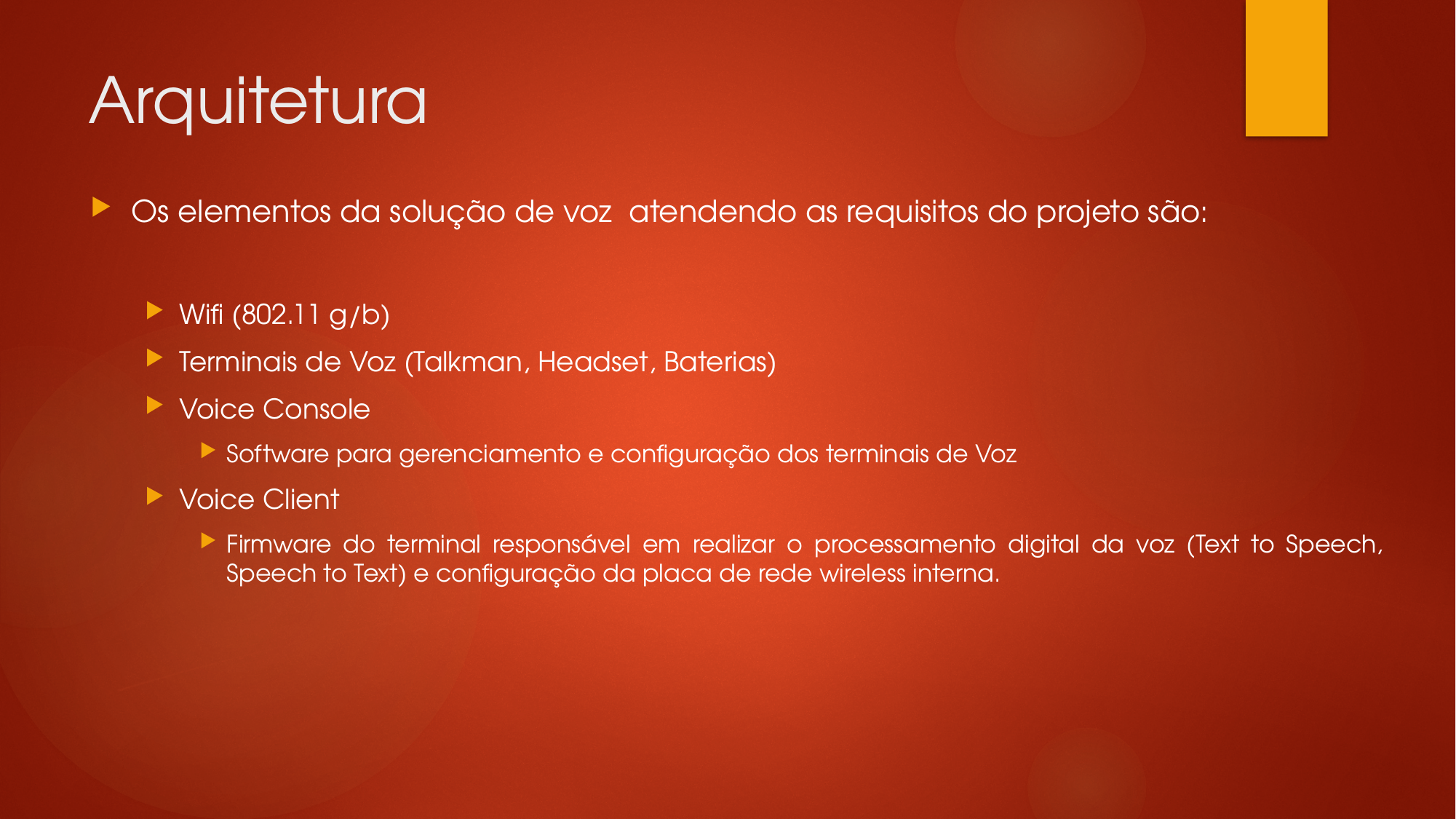

# Arquitetura
Os elementos da solução de voz  atendendo as requisitos do projeto são:

Wifi (802.11 g/b)
Terminais de Voz (Talkman, Headset, Baterias)
Voice Console
Software para gerenciamento e configuração dos terminais de Voz
Voice Client
Firmware do terminal responsável em realizar o processamento digital da voz (Text to Speech, Speech to Text) e configuração da placa de rede wireless interna.